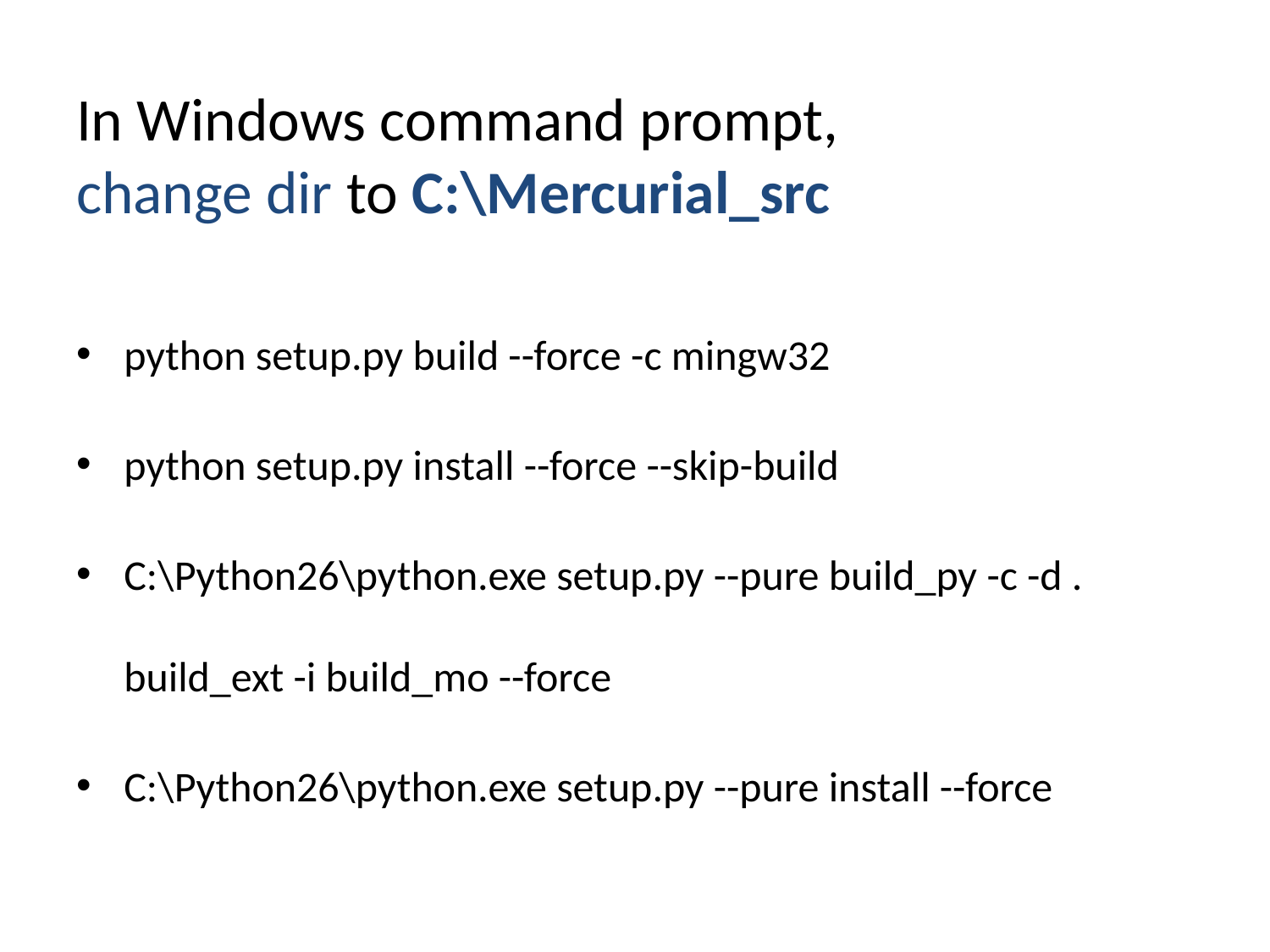

# In Windows command prompt, change dir to C:\Mercurial_src
python setup.py build --force -c mingw32
python setup.py install --force --skip-build
C:\Python26\python.exe setup.py --pure build_py -c -d . build_ext -i build_mo --force
C:\Python26\python.exe setup.py --pure install --force